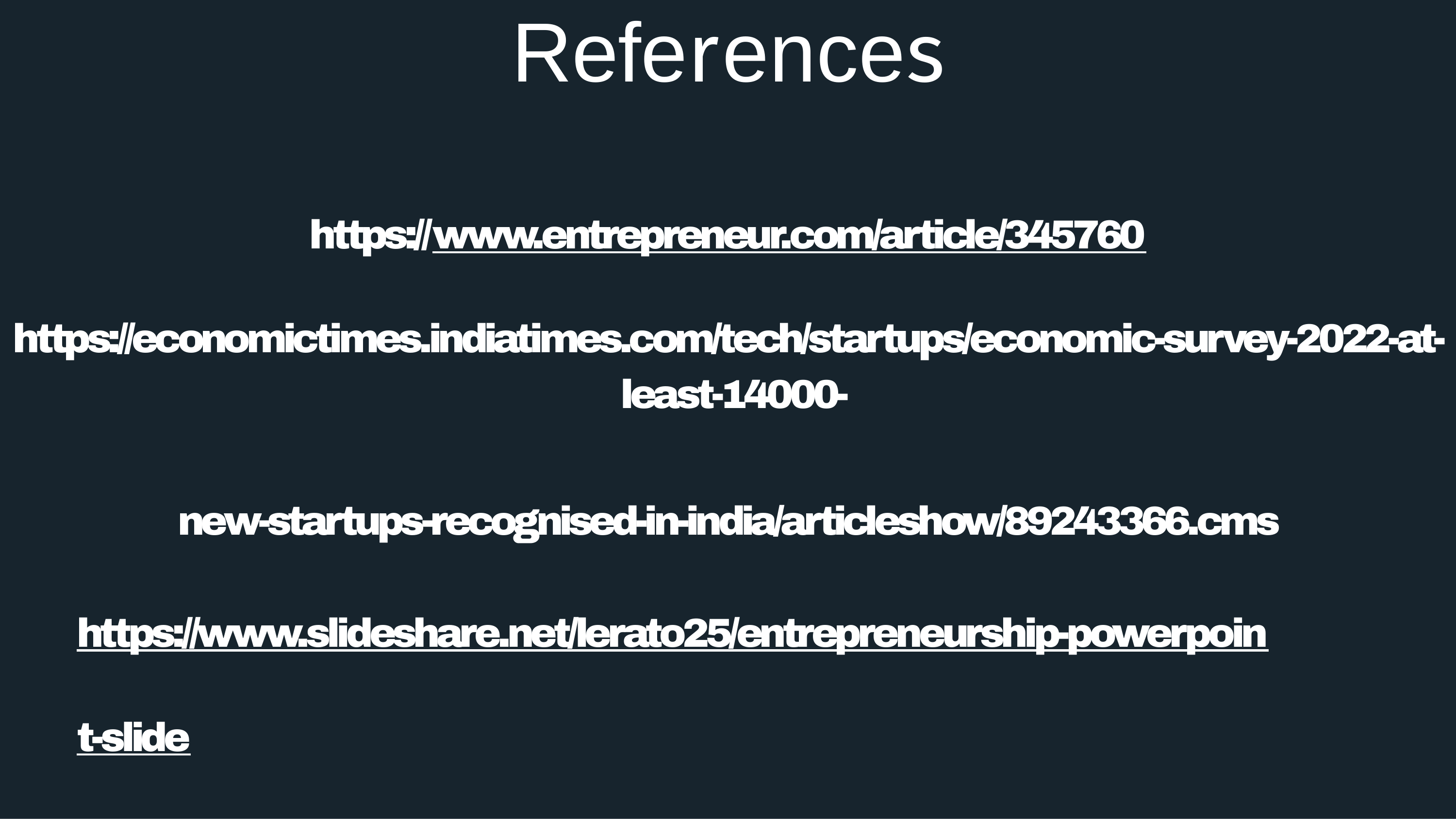

# References
https://www.entrepreneur.com/article/345760

https://economictimes.indiatimes.com/tech/startups/economic-survey-2022-at-  least-14000-
new-startups-recognised-in-india/articleshow/89243366.cms  https://www.slideshare.net/lerato25/entrepreneurship-powerpoint-slide